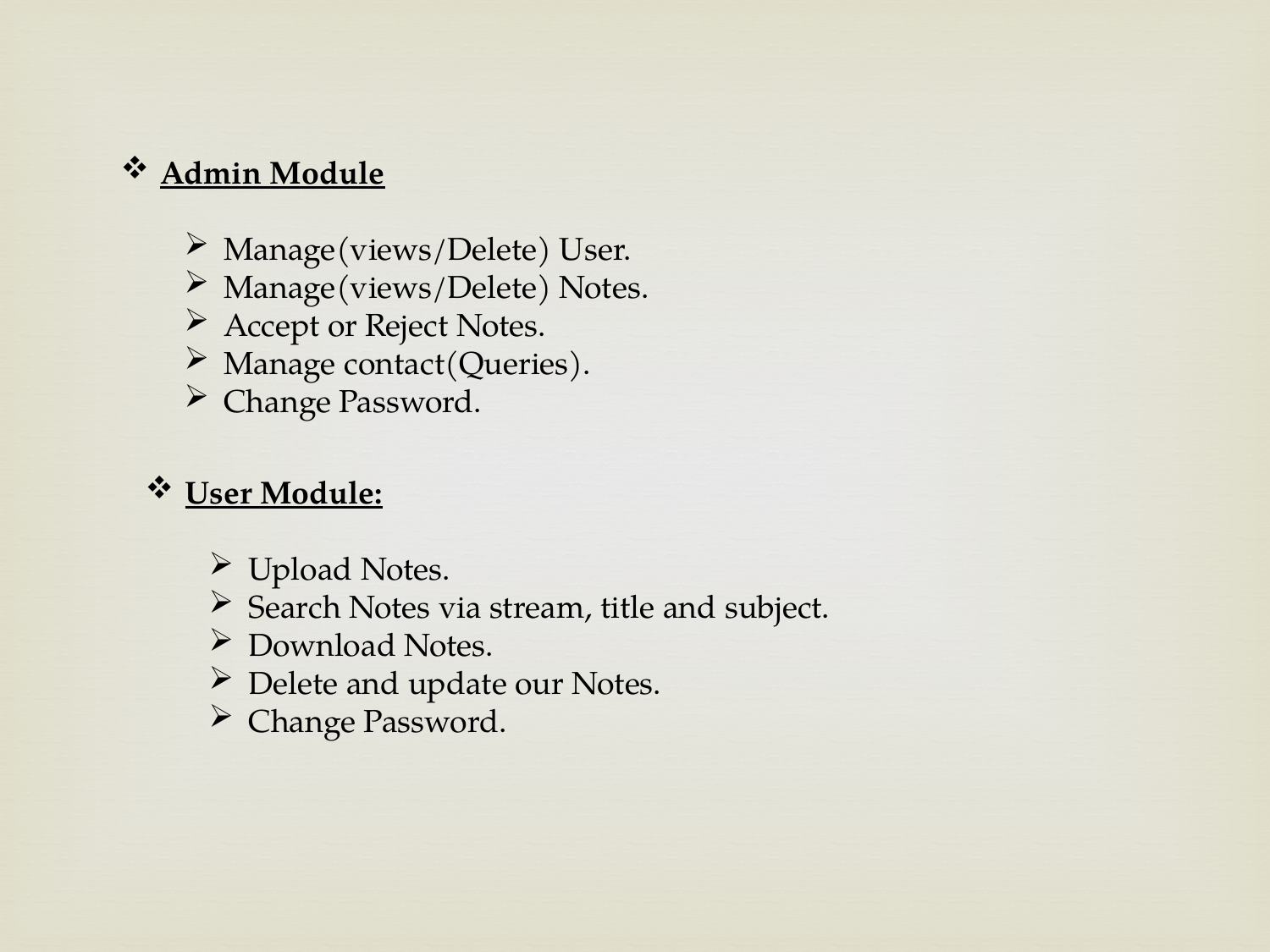

Admin Module

Manage(views/Delete) User.
Manage(views/Delete) Notes.
Accept or Reject Notes.
Manage contact(Queries).
Change Password.
User Module:

Upload Notes.
Search Notes via stream, title and subject.
Download Notes.
Delete and update our Notes.
Change Password.